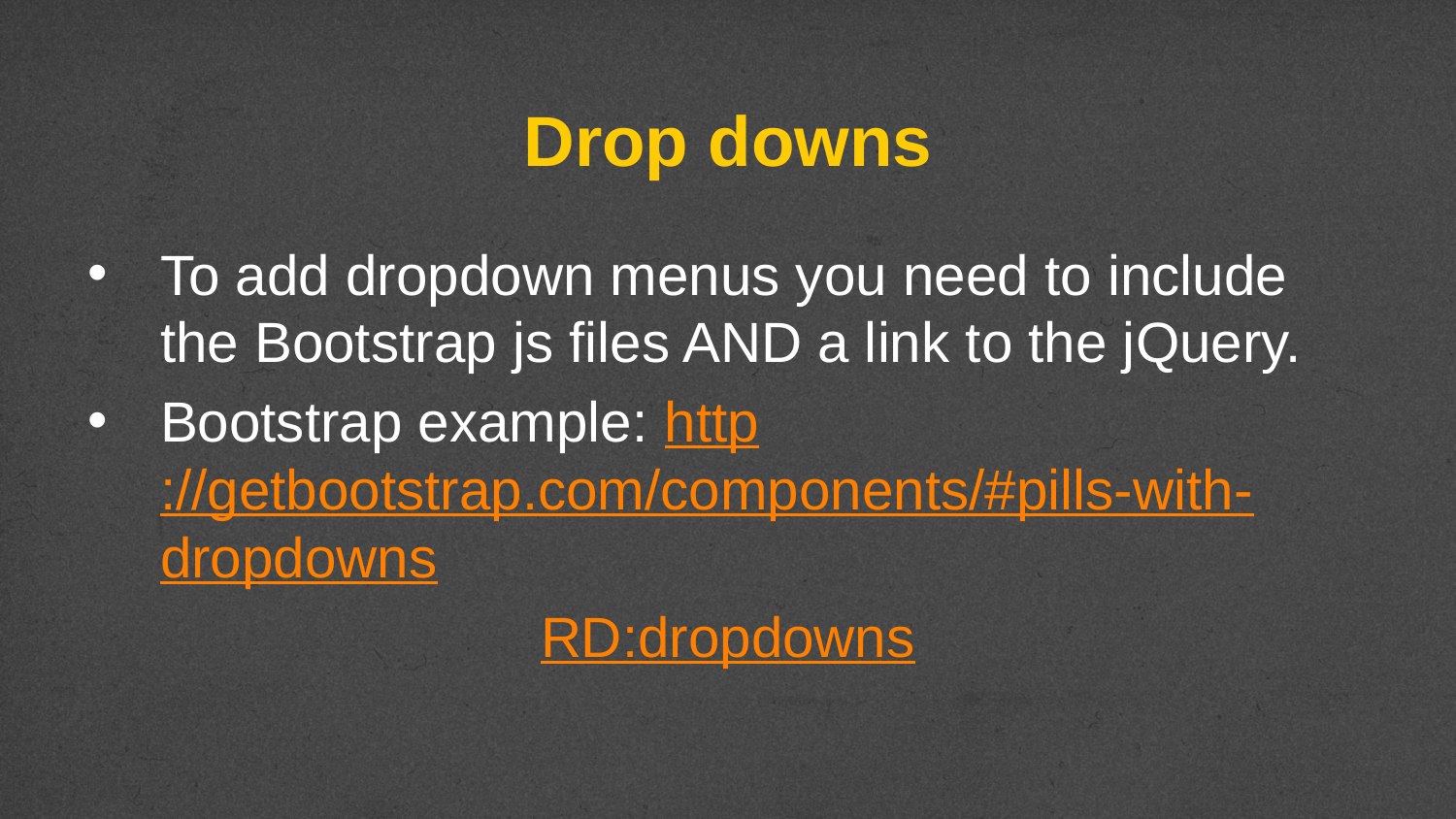

# Drop downs
To add dropdown menus you need to include the Bootstrap js files AND a link to the jQuery.
Bootstrap example: http://getbootstrap.com/components/#pills-with-dropdowns
RD:dropdowns